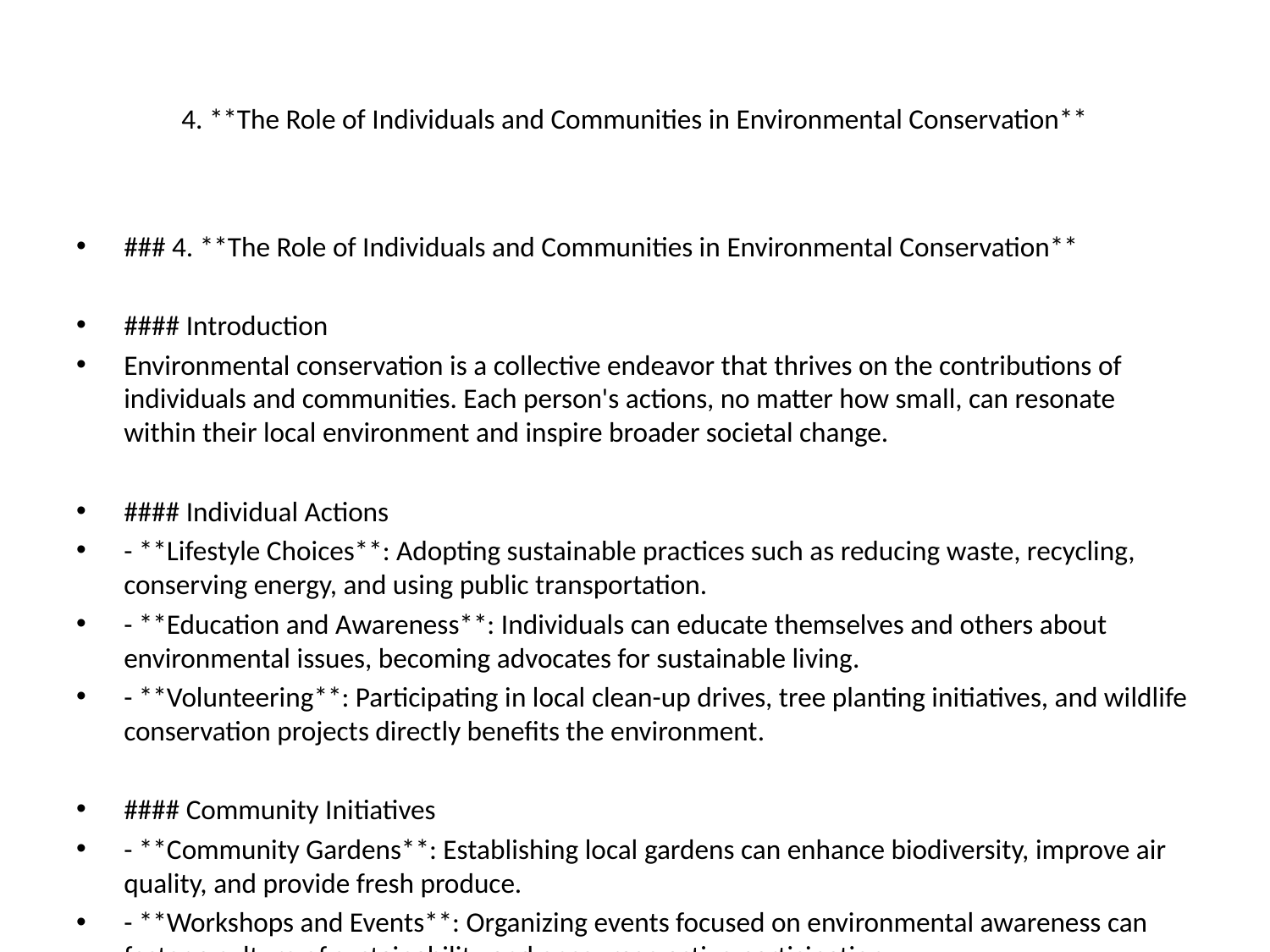

# 4. **The Role of Individuals and Communities in Environmental Conservation**
### 4. **The Role of Individuals and Communities in Environmental Conservation**

#### Introduction
Environmental conservation is a collective endeavor that thrives on the contributions of individuals and communities. Each person's actions, no matter how small, can resonate within their local environment and inspire broader societal change.

#### Individual Actions
- **Lifestyle Choices**: Adopting sustainable practices such as reducing waste, recycling, conserving energy, and using public transportation.
- **Education and Awareness**: Individuals can educate themselves and others about environmental issues, becoming advocates for sustainable living.
- **Volunteering**: Participating in local clean-up drives, tree planting initiatives, and wildlife conservation projects directly benefits the environment.

#### Community Initiatives
- **Community Gardens**: Establishing local gardens can enhance biodiversity, improve air quality, and provide fresh produce.
- **Workshops and Events**: Organizing events focused on environmental awareness can foster a culture of sustainability and encourage active participation.
- **Advocacy**: Communities can work together to influence policies, pushing for regulations that protect local ecosystems.

#### Collaboration and Network Building
- **Local Organizations**: Joining or forming local environmental groups fosters collaboration and strengthens community ties, amplifying individual efforts.
- **Partnerships**: Engaging with local businesses, schools, and NGOs can help develop resource-sharing networks to fund and execute conservation projects.

#### Engaging Youth
- **Education Programs**: Involving young individuals in conservation education nurtures a sense of responsibility towards the environment.
- **Youth-led Initiatives**: Encouraging youth to lead projects harnesses their energy and innovative ideas, bringing fresh perspectives to conservation efforts.

#### Conclusion
The role of individuals and communities in environmental conservation is vital. Through concerted efforts at the grassroots level, we can achieve significant environmental benefits, fostering a sustainable future for generations to come. Everyone has the power to make a difference—together, we can nurture our planet.